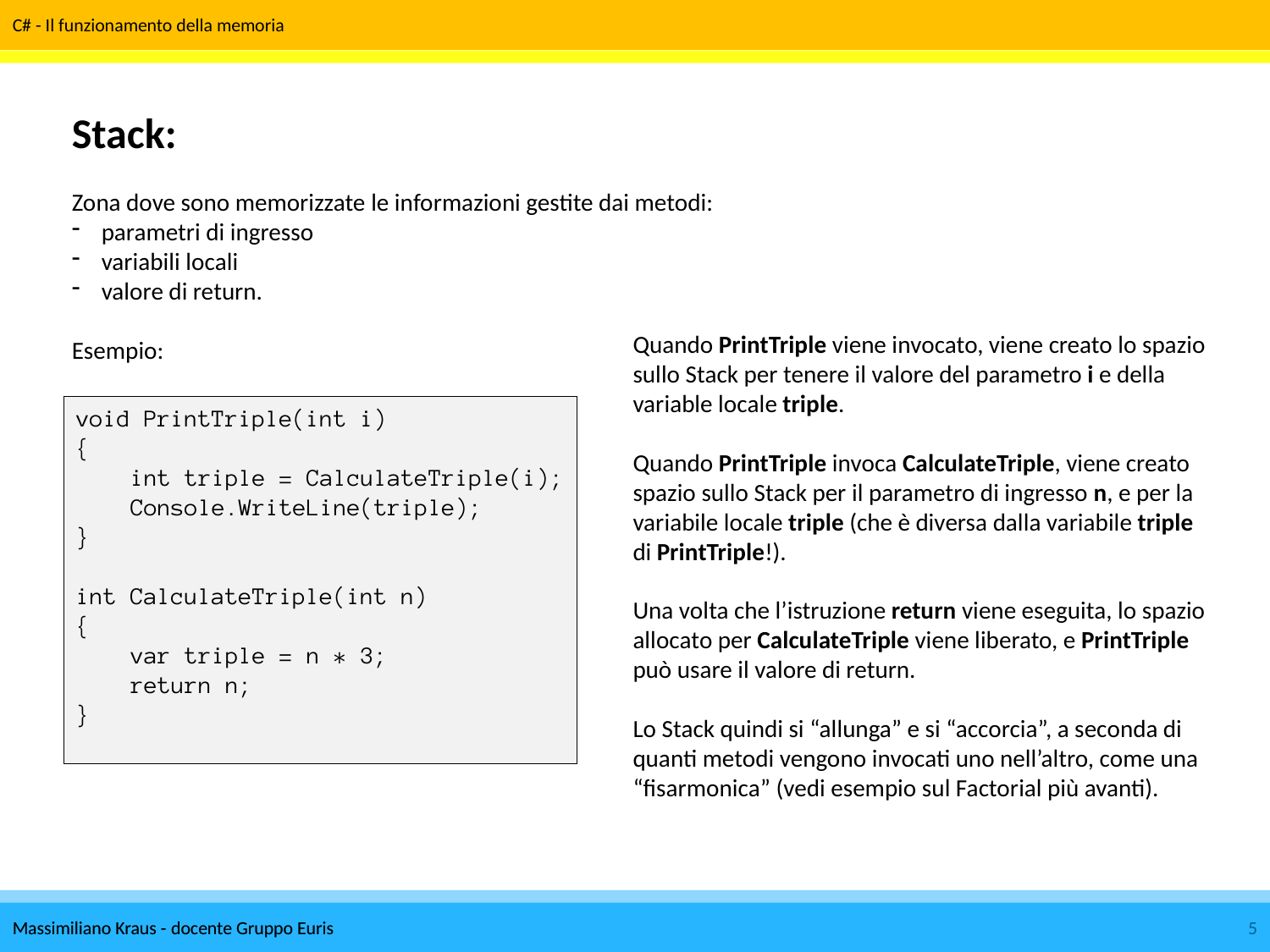

Stack:

Zona dove sono memorizzate le informazioni gestite dai metodi:
parametri di ingresso
variabili locali
valore di return.

Esempio:
Quando PrintTriple viene invocato, viene creato lo spazio sullo Stack per tenere il valore del parametro i e della variable locale triple.

Quando PrintTriple invoca CalculateTriple, viene creato spazio sullo Stack per il parametro di ingresso n, e per la variabile locale triple (che è diversa dalla variabile triple di PrintTriple!).

Una volta che l’istruzione return viene eseguita, lo spazio allocato per CalculateTriple viene liberato, e PrintTriple può usare il valore di return.

Lo Stack quindi si “allunga” e si “accorcia”, a seconda di quanti metodi vengono invocati uno nell’altro, come una “fisarmonica” (vedi esempio sul Factorial più avanti).

void PrintTriple(int i)
{
    int triple = CalculateTriple(i);
    Console.WriteLine(triple);
}

int CalculateTriple(int n)
{
    var triple = n * 3;
    return n;
}